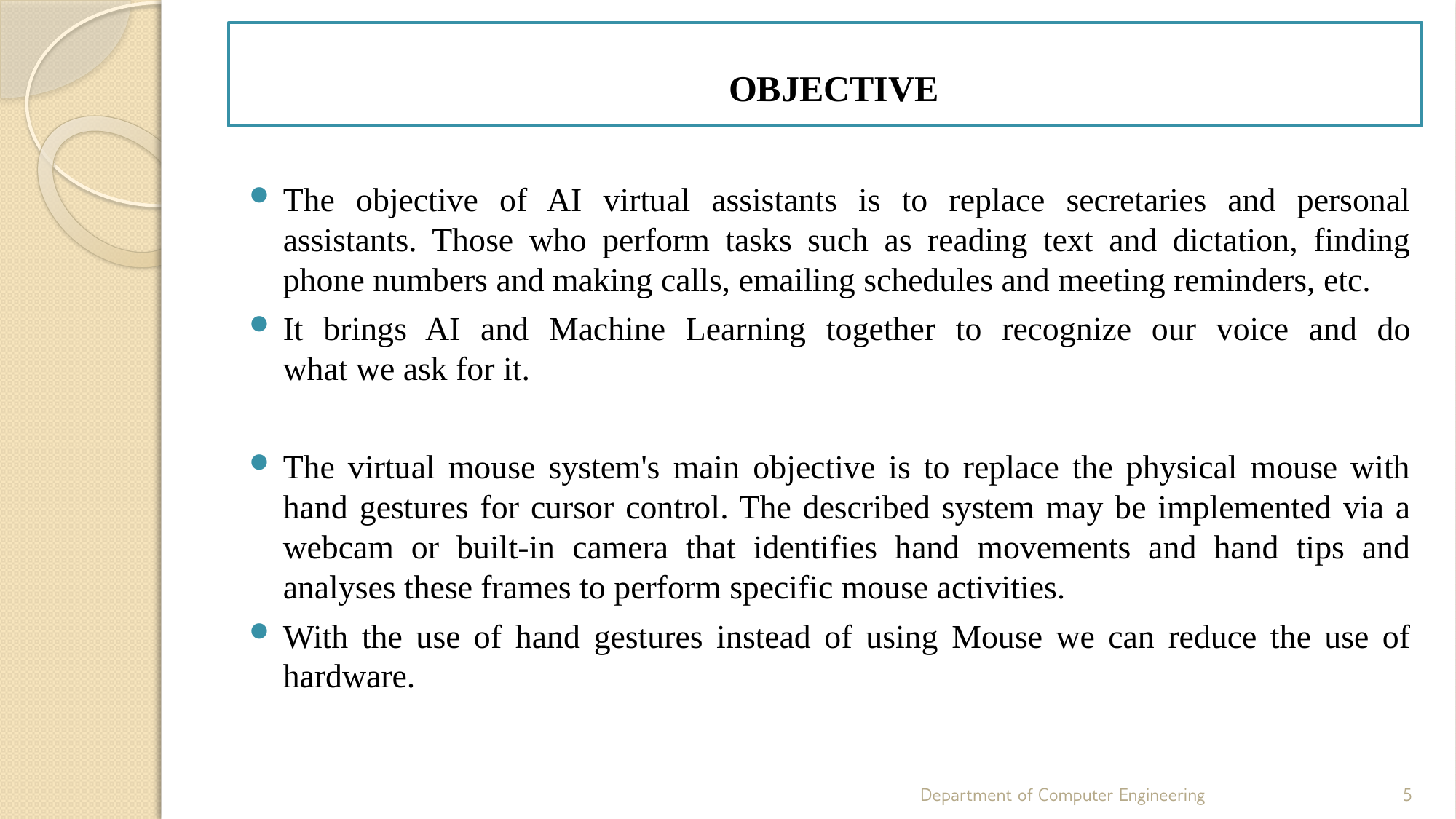

# OBJECTIVE
The objective of AI virtual assistants is to replace secretaries and personal assistants. Those who perform tasks such as reading text and dictation, finding phone numbers and making calls, emailing schedules and meeting reminders, etc.
It brings AI and Machine Learning together to recognize our voice and do what we ask for it.

The virtual mouse system's main objective is to replace the physical mouse with hand gestures for cursor control. The described system may be implemented via a webcam or built-in camera that identifies hand movements and hand tips and analyses these frames to perform specific mouse activities.
With the use of hand gestures instead of using Mouse we can reduce the use of hardware.
Department of Computer Engineering
5